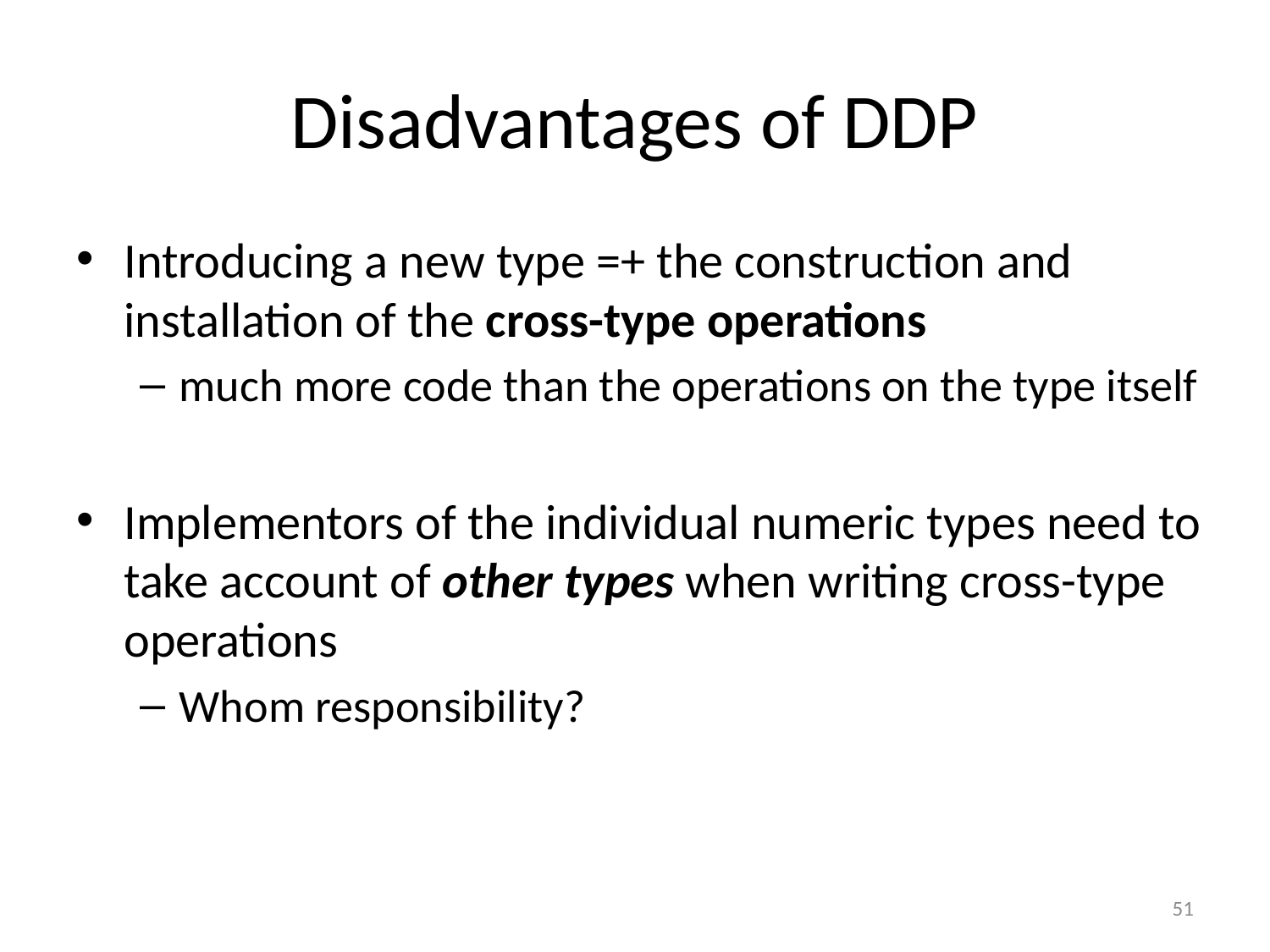

# Disadvantages of DDP
Introducing a new type =+ the construction and installation of the cross-type operations
much more code than the operations on the type itself

Implementors of the individual numeric types need to take account of other types when writing cross-type operations
Whom responsibility?
51